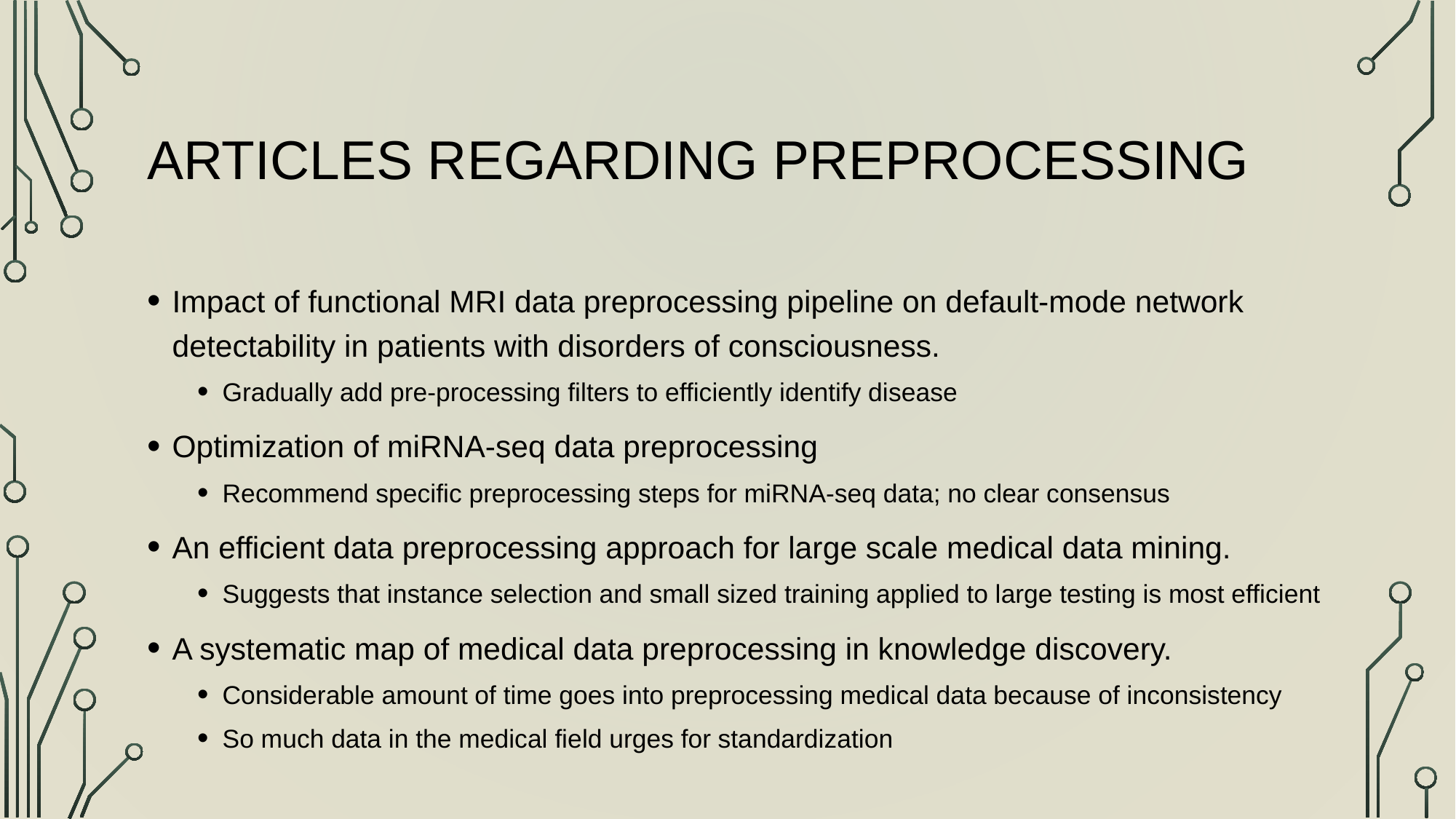

# Articles Regarding Preprocessing
Impact of functional MRI data preprocessing pipeline on default-mode network detectability in patients with disorders of consciousness.
Gradually add pre-processing filters to efficiently identify disease
Optimization of miRNA-seq data preprocessing
Recommend specific preprocessing steps for miRNA-seq data; no clear consensus
An efficient data preprocessing approach for large scale medical data mining.
Suggests that instance selection and small sized training applied to large testing is most efficient
A systematic map of medical data preprocessing in knowledge discovery.
Considerable amount of time goes into preprocessing medical data because of inconsistency
So much data in the medical field urges for standardization